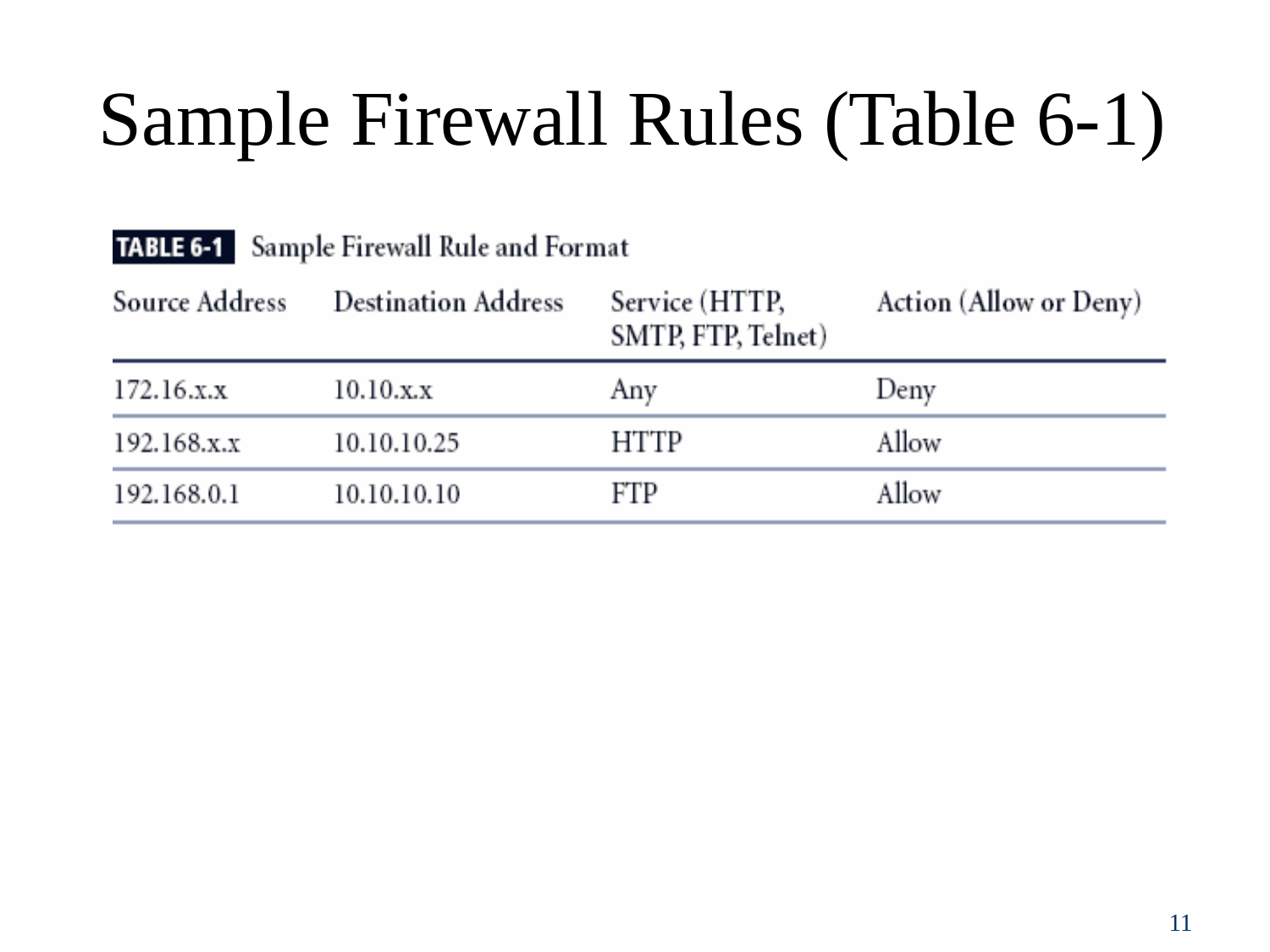

# Sample Firewall Rules (Table 6-1)

11